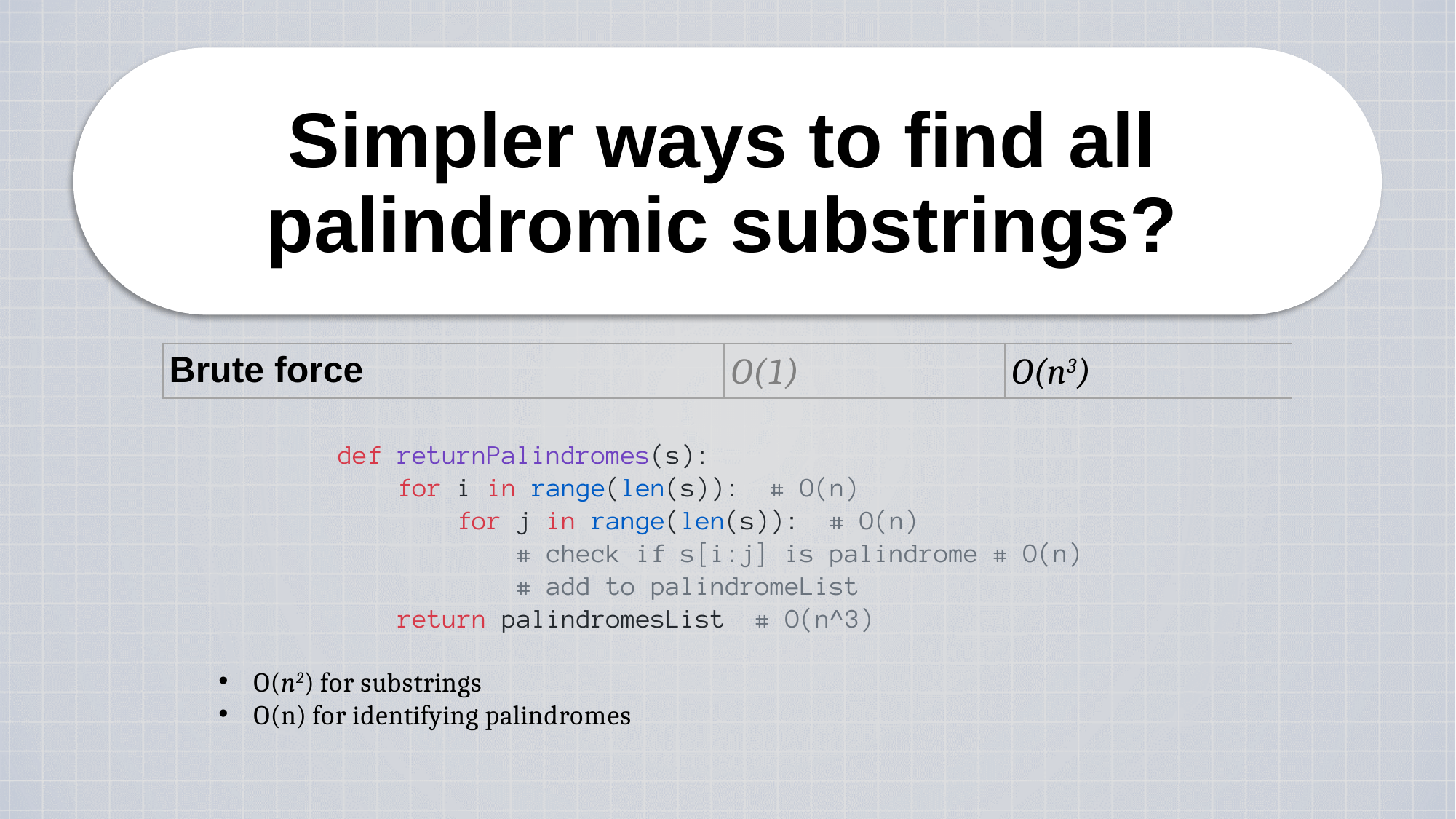

Simpler ways to find all palindromic substrings?
| Brute force | O(1) | O(n3) |
| --- | --- | --- |
def returnPalindromes(s):
    for i in range(len(s)):  # O(n)
        for j in range(len(s)):  # O(n)
            # check if s[i:j] is palindrome # O(n)
            # add to palindromeList
    return palindromesList  # O(n^3)
O(n2) for substrings
O(n) for identifying palindromes